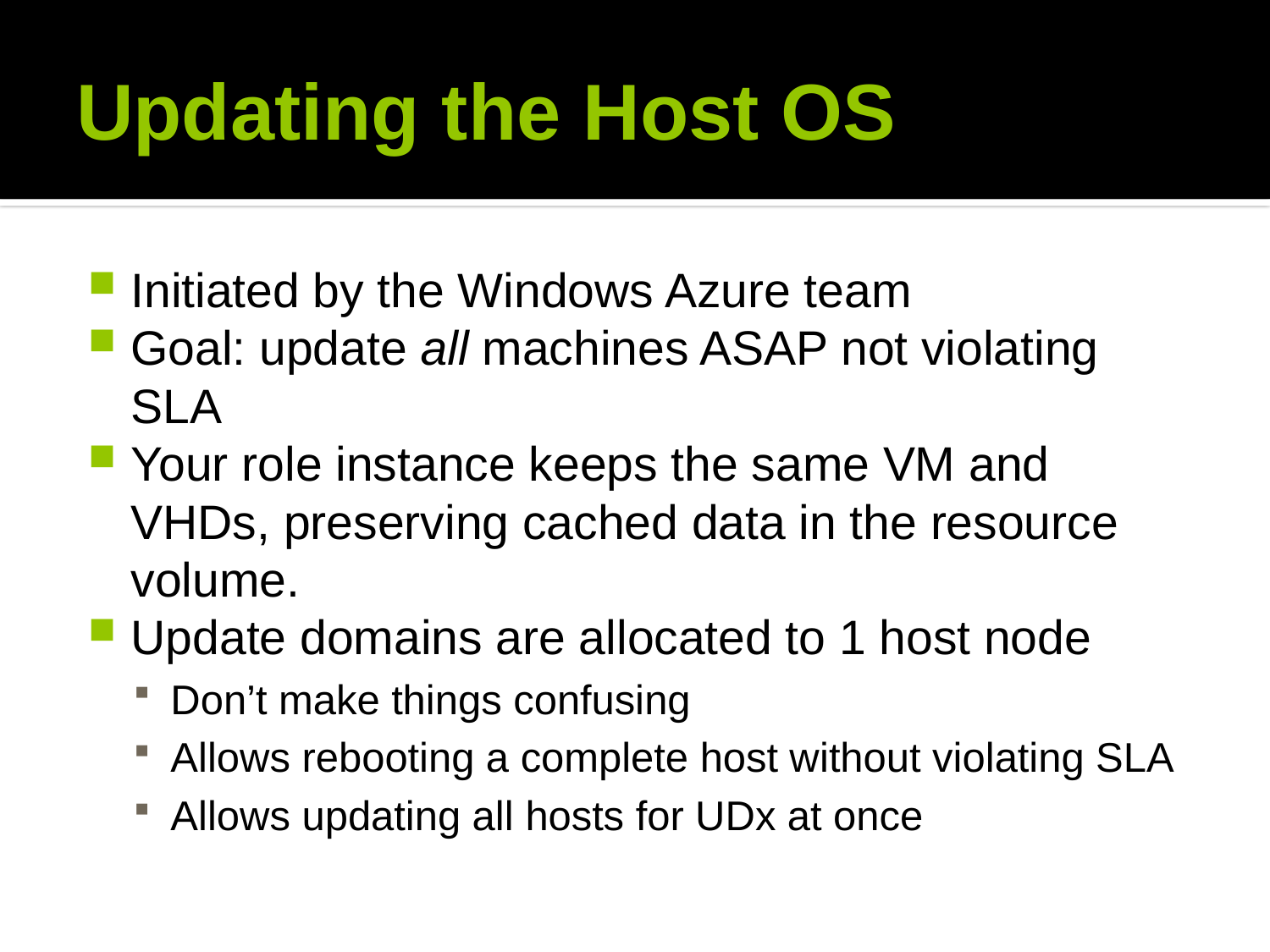

# Updating the Host OS
Initiated by the Windows Azure team
Goal: update all machines ASAP not violating SLA
Your role instance keeps the same VM and VHDs, preserving cached data in the resource volume.
Update domains are allocated to 1 host node
Don’t make things confusing
Allows rebooting a complete host without violating SLA
Allows updating all hosts for UDx at once